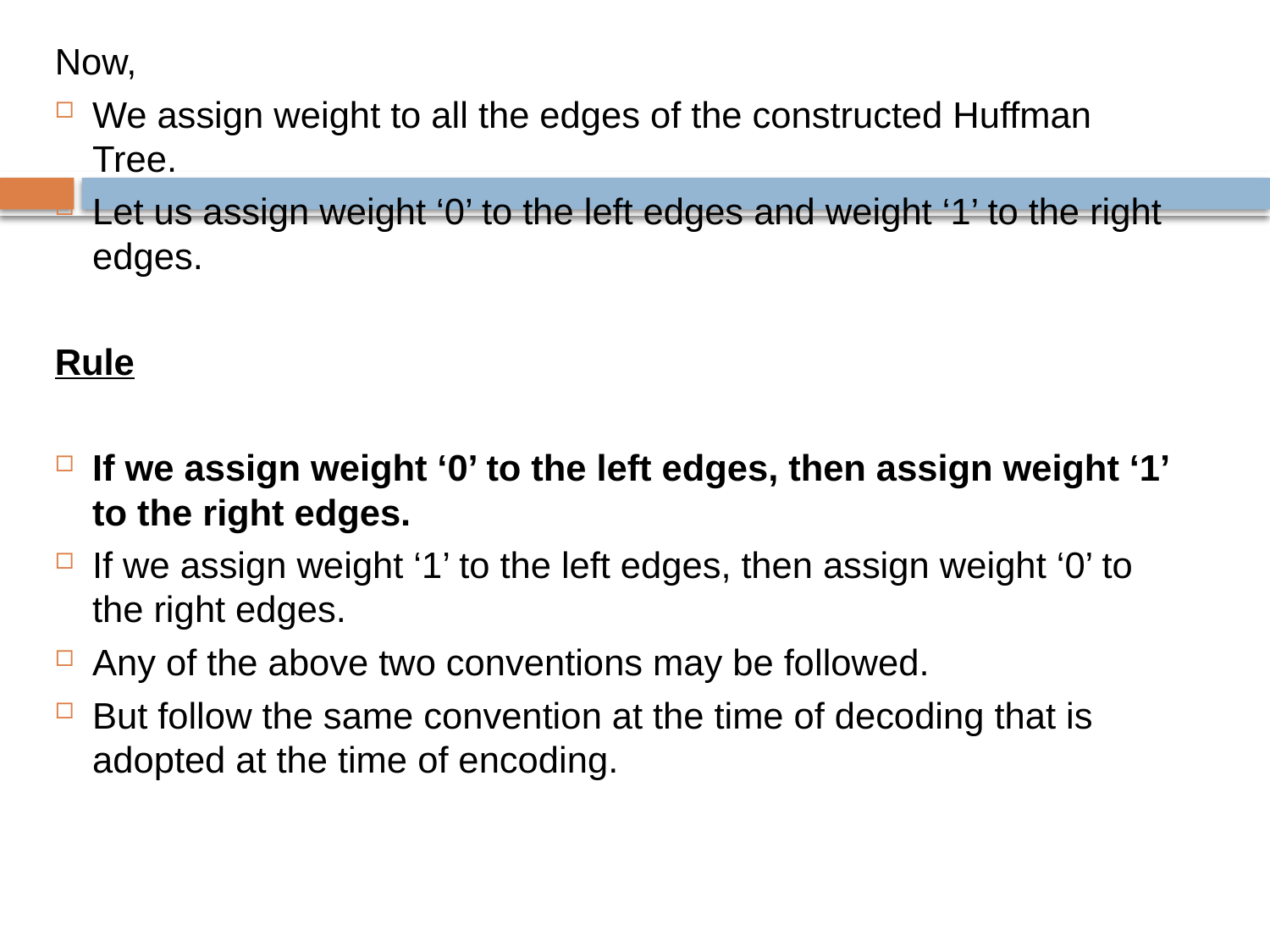

Now,
We assign weight to all the edges of the constructed Huffman Tree.
Let us assign weight ‘0’ to the left edges and weight ‘1’ to the right edges.

Rule

If we assign weight ‘0’ to the left edges, then assign weight ‘1’ to the right edges.
If we assign weight ‘1’ to the left edges, then assign weight ‘0’ to the right edges.
Any of the above two conventions may be followed.
But follow the same convention at the time of decoding that is adopted at the time of encoding.